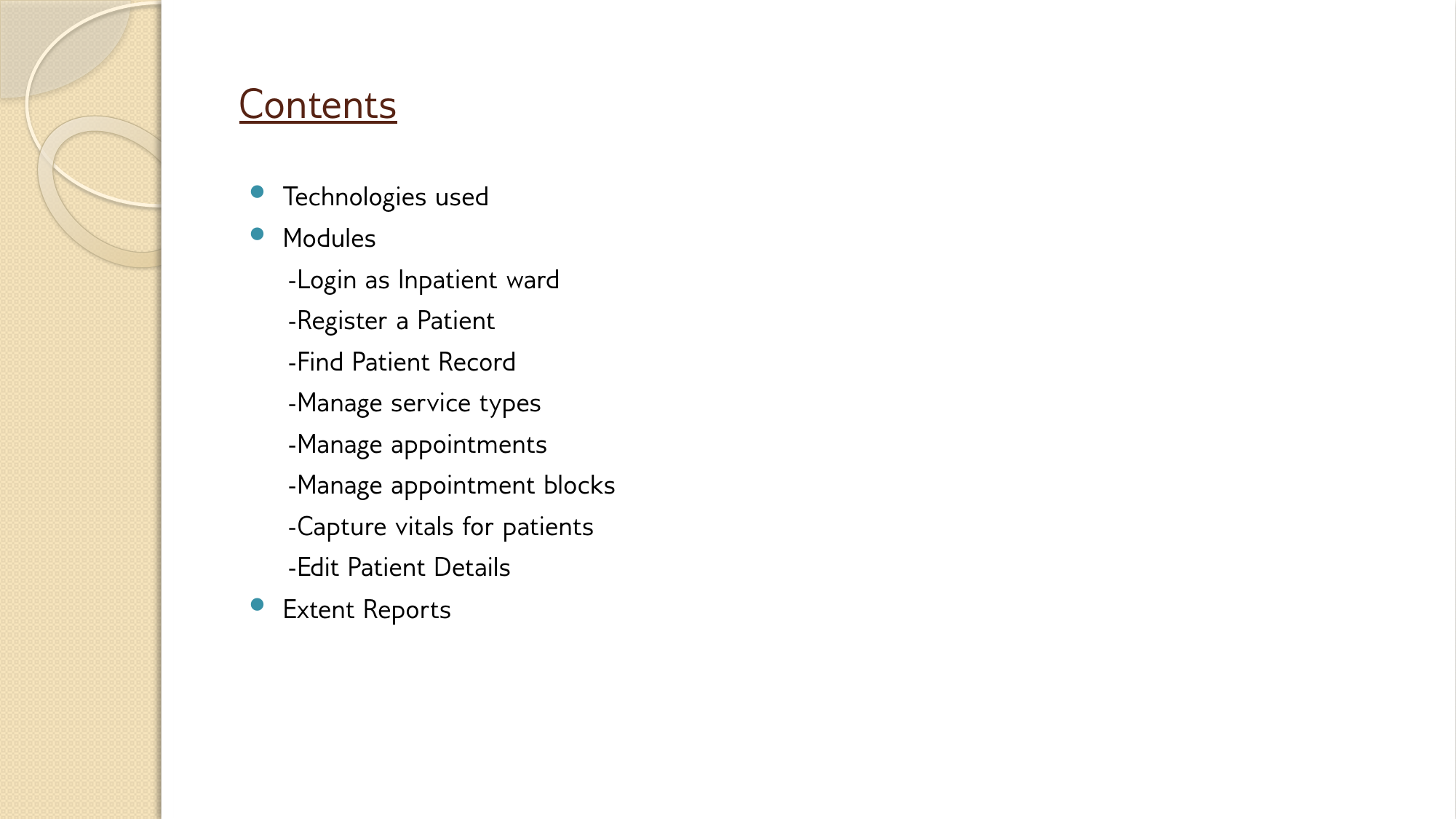

# Contents
Technologies used
Modules
-Login as Inpatient ward
-Register a Patient
-Find Patient Record
-Manage service types
-Manage appointments
-Manage appointment blocks
-Capture vitals for patients
-Edit Patient Details
Extent Reports